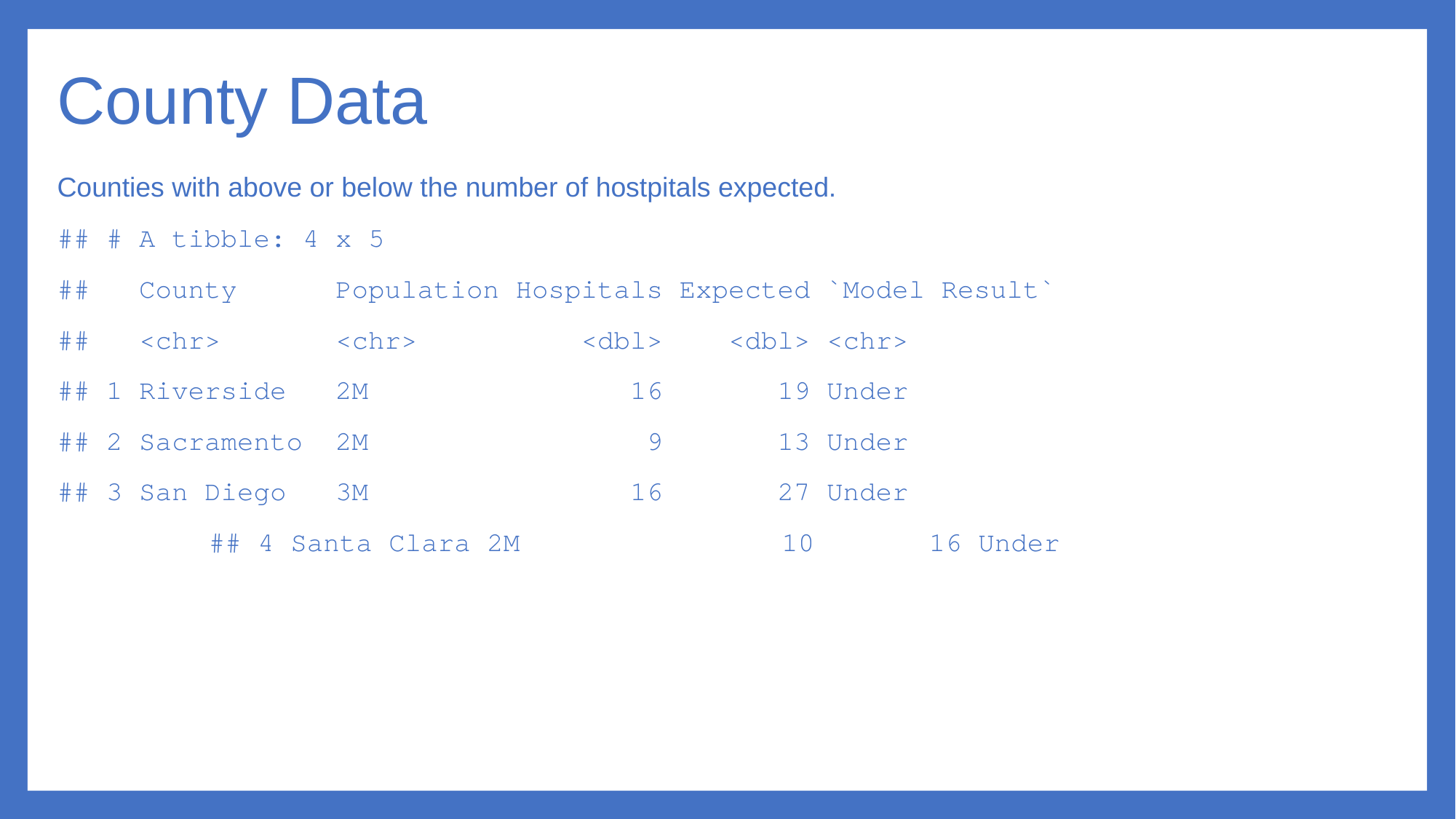

# County Data
Counties with above or below the number of hostpitals expected.
## # A tibble: 4 x 5
##   County      Population Hospitals Expected `Model Result`
##   <chr>       <chr>          <dbl>    <dbl> <chr>
## 1 Riverside   2M                16       19 Under
## 2 Sacramento  2M                 9       13 Under
## 3 San Diego   3M                16       27 Under
## 4 Santa Clara 2M                10       16 Under